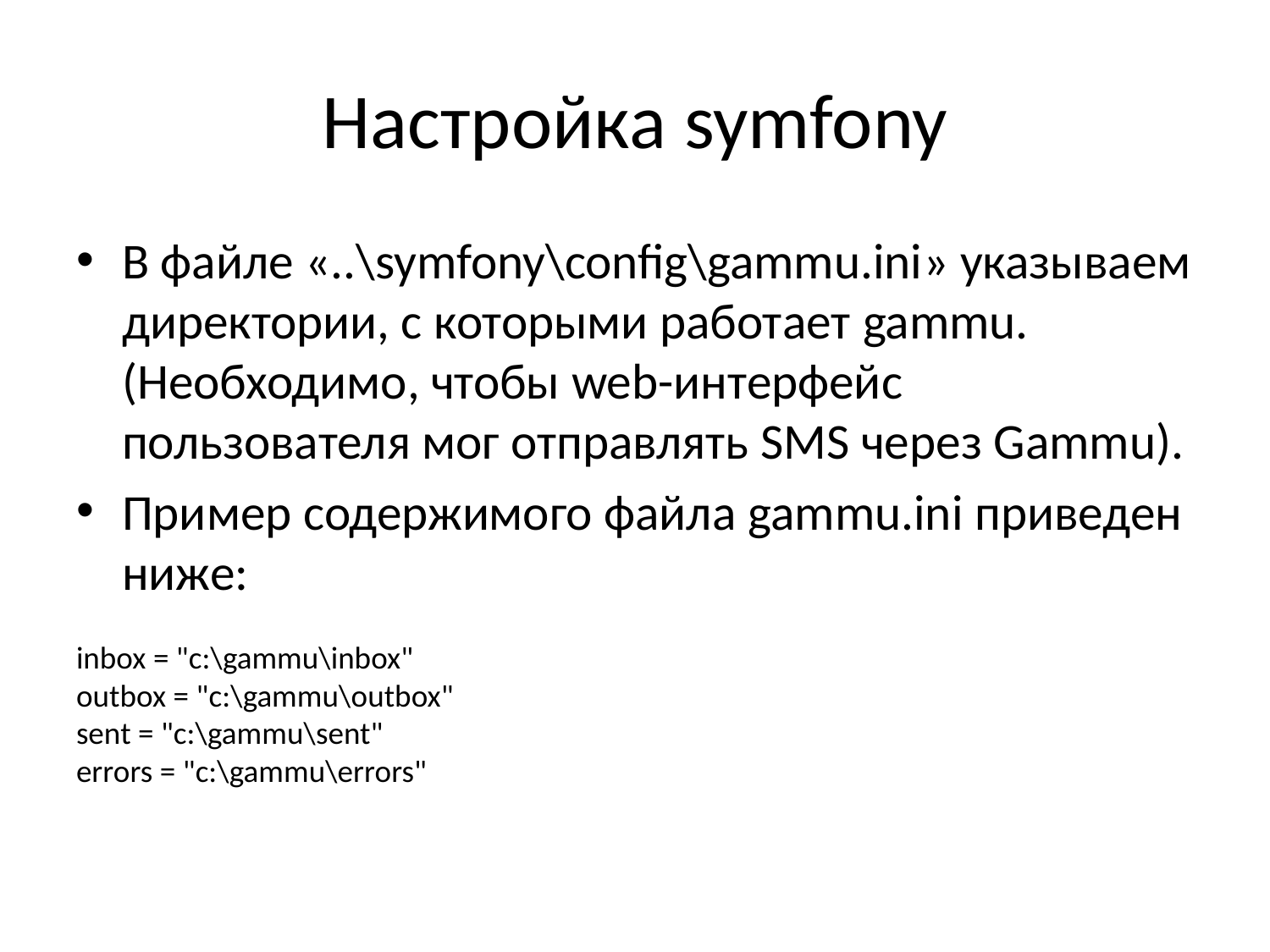

# Настройка symfony
В файле «..\symfony\config\gammu.ini» указываем директории, с которыми работает gammu. (Необходимо, чтобы web-интерфейс пользователя мог отправлять SMS через Gammu).
Пример содержимого файла gammu.ini приведен ниже:

inbox = "c:\gammu\inbox"
outbox = "c:\gammu\outbox"
sent = "c:\gammu\sent"
errors = "c:\gammu\errors"